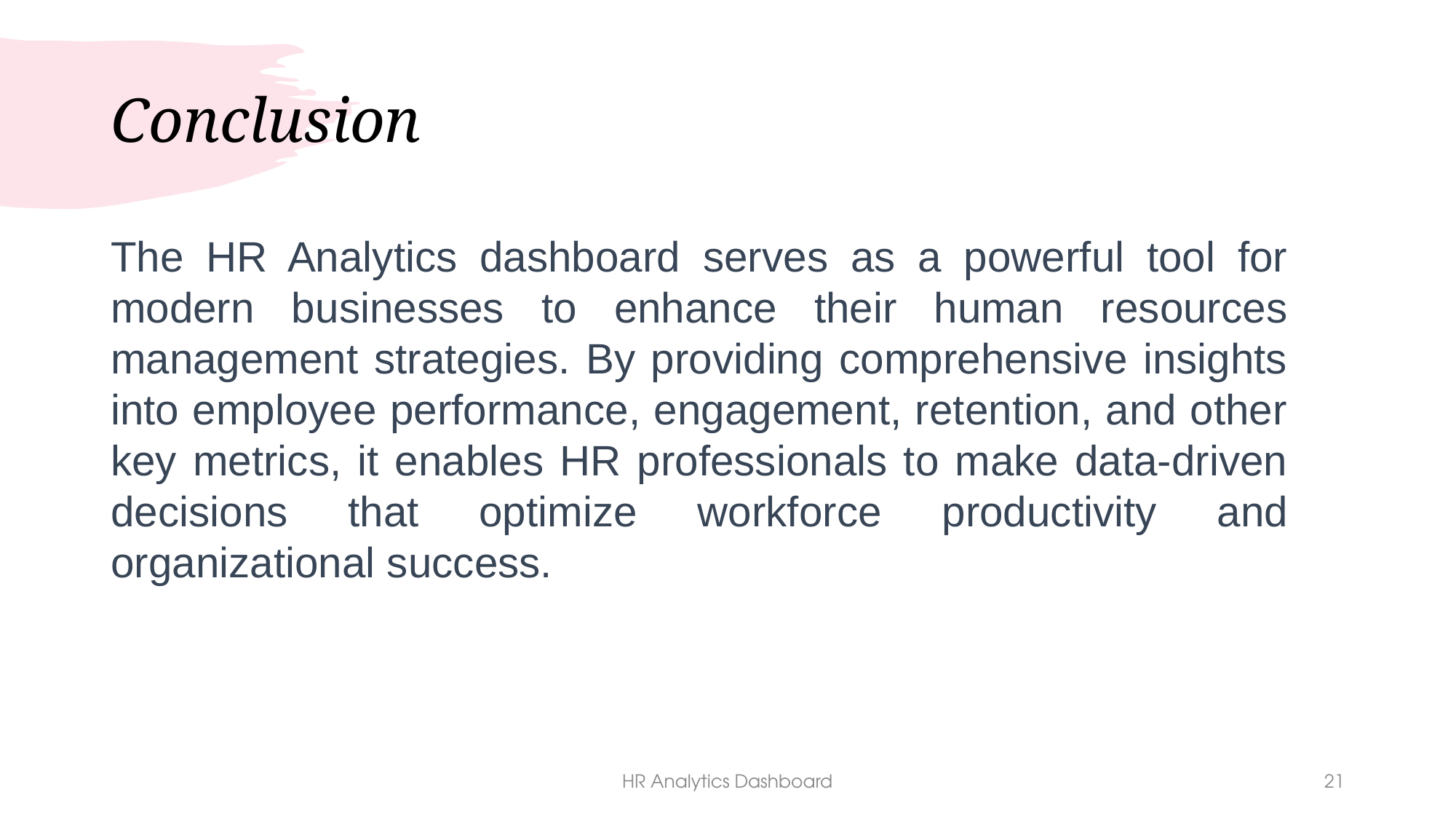

# Conclusion
The HR Analytics dashboard serves as a powerful tool for modern businesses to enhance their human resources management strategies. By providing comprehensive insights into employee performance, engagement, retention, and other key metrics, it enables HR professionals to make data-driven decisions that optimize workforce productivity and organizational success.
HR Analytics Dashboard
21